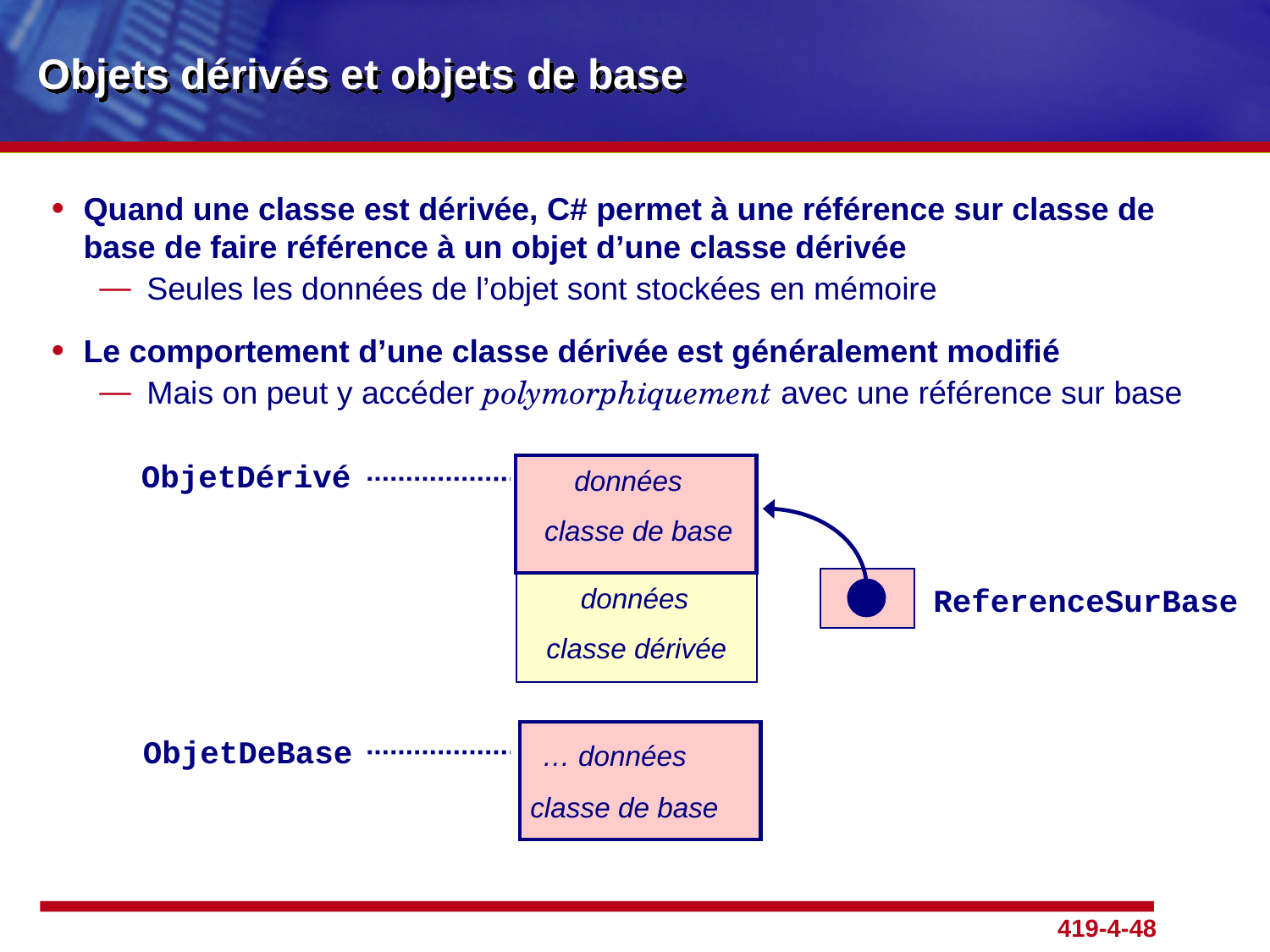

# Objets dérivés et objets de base
Quand une classe est dérivée, C# permet à une référence sur classe de base de faire référence à un objet d’une classe dérivée
Seules les données de l’objet sont stockées en mémoire
Le comportement d’une classe dérivée est généralement modifié
Mais on peut y accéder polymorphiquement avec une référence sur base

ObjetDérivé

données

classe de base

ReferenceSurBase
données

classe dérivée

ObjetDeBase
… données

classe de base